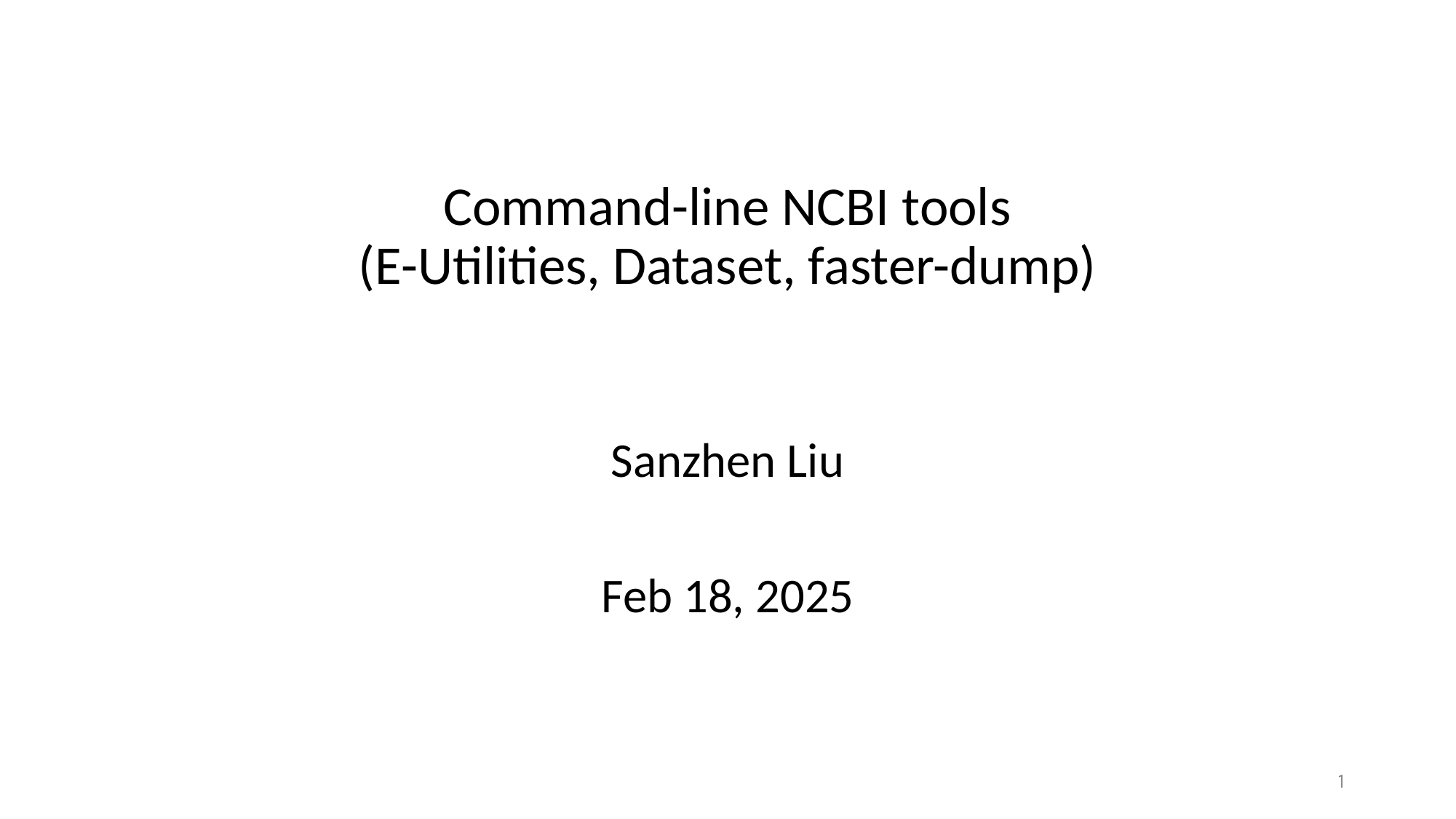

# Command-line NCBI tools (E-Utilities, Dataset, faster-dump)
Sanzhen Liu

Feb 18, 2025
1